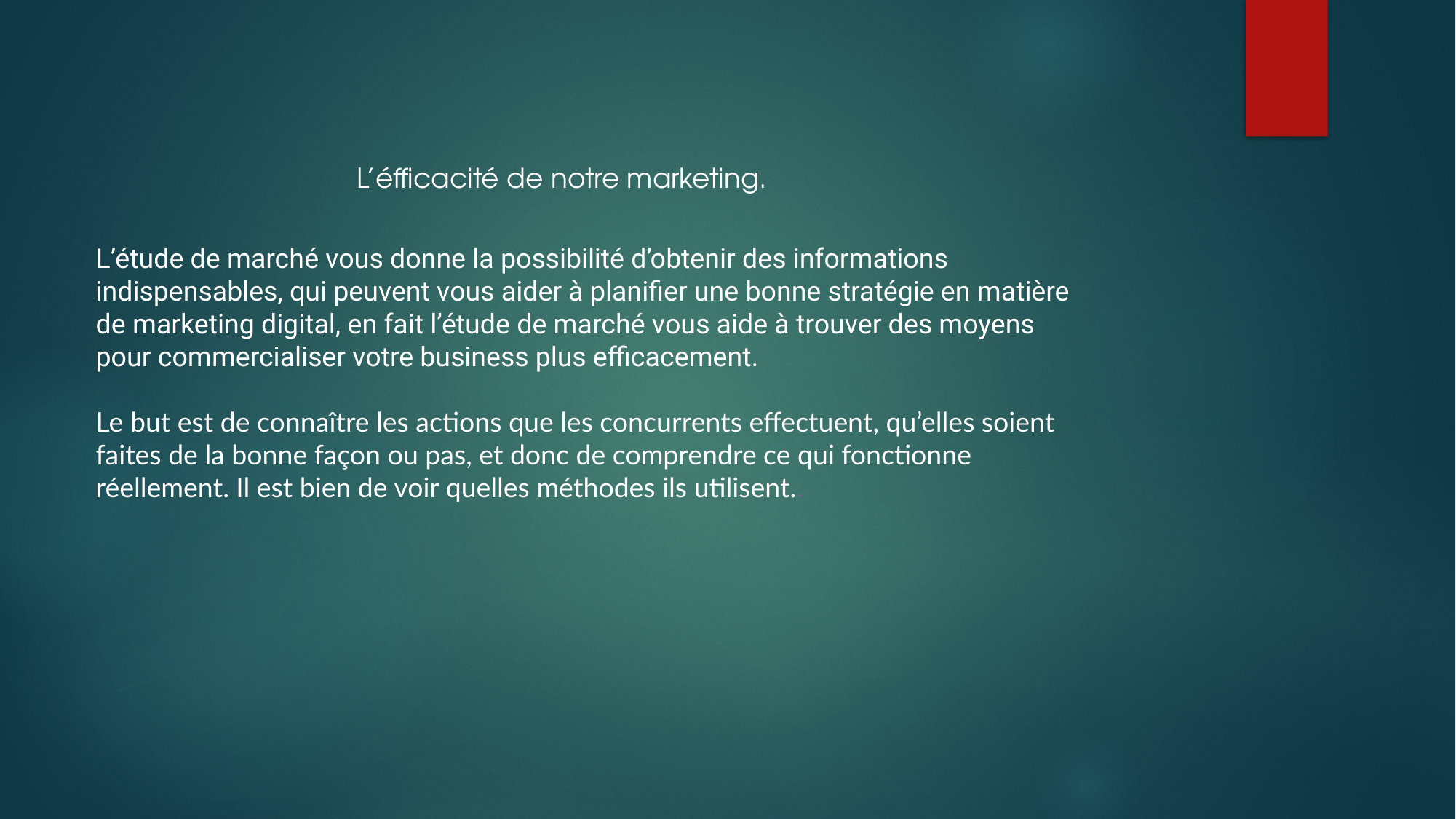

L’éfficacité de notre marketing.

L’étude de marché vous donne la possibilité d’obtenir des informations indispensables, qui peuvent vous aider à planifier une bonne stratégie en matière de marketing digital, en fait l’étude de marché vous aide à trouver des moyens pour commercialiser votre business plus efficacement.

Le but est de connaître les actions que les concurrents effectuent, qu’elles soient faites de la bonne façon ou pas, et donc de comprendre ce qui fonctionne réellement. Il est bien de voir quelles méthodes ils utilisent..